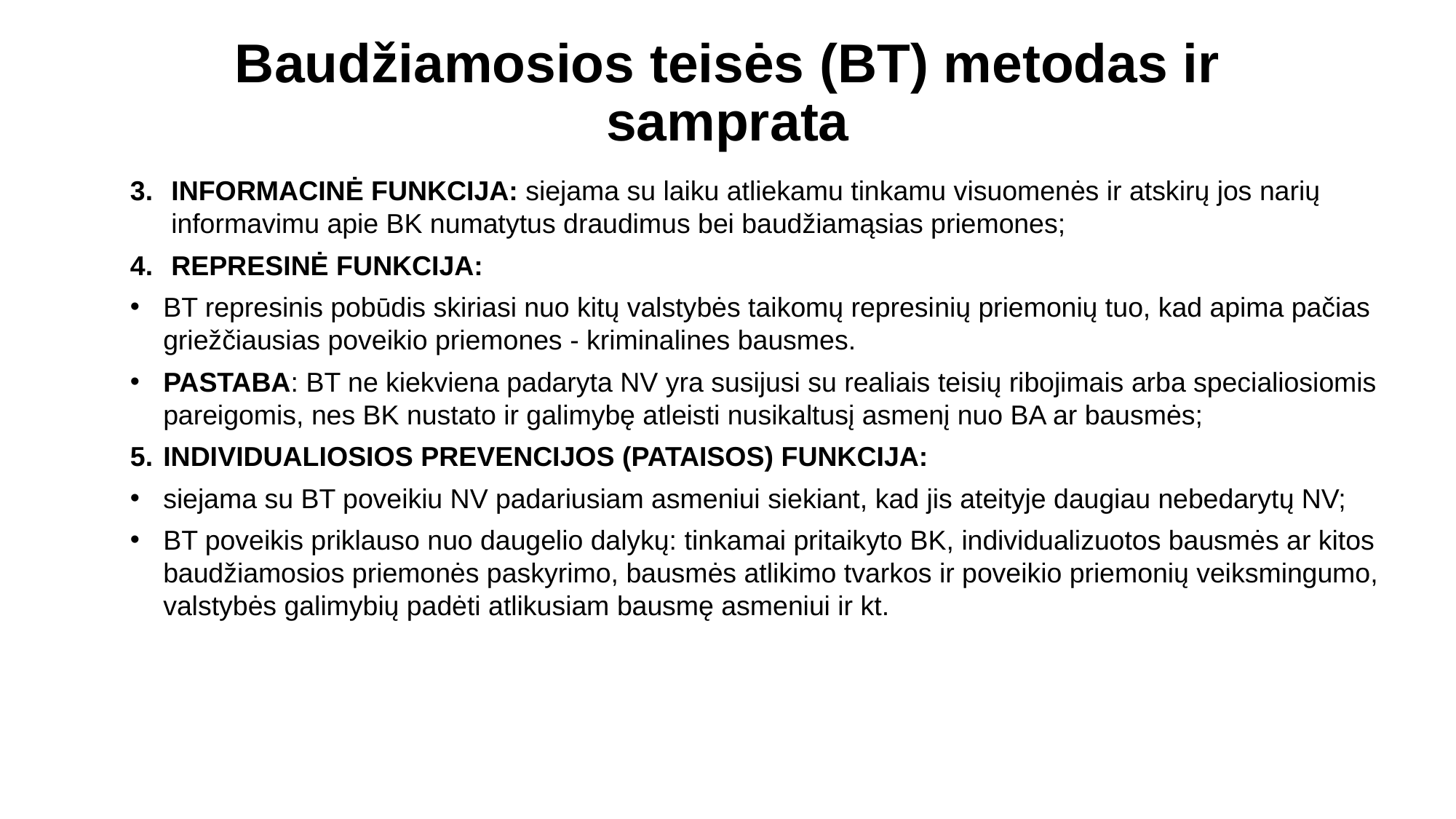

# Baudžiamosios teisės (BT) metodas ir samprata
INFORMACINĖ FUNKCIJA: siejama su laiku atliekamu tinkamu vi­suomenės ir atskirų jos narių informavimu apie BK numatytus draudimus bei baudžiamąsias priemones;
REPRESINĖ FUNKCIJA:
BT represinis pobūdis skiriasi nuo kitų valstybės taikomų represi­nių priemonių tuo, kad apima pačias griežčiausias poveikio priemo­nes - kriminalines bausmes.
PASTABA: BT ne kiekviena padaryta NV yra susijusi su realiais teisių ribojimais arba specialiosiomis pareigo­mis, nes BK nustato ir galimybę atleisti nusikaltusį asmenį nuo BA ar bausmės;
INDIVIDUALIOSIOS PREVENCIJOS (PATAISOS) FUNKCIJA:
siejama su BT poveikiu NV padariusiam asme­niui siekiant, kad jis ateityje daugiau nebedarytų NV;
BT poveikis priklauso nuo daugelio dalykų: tinka­mai pritaikyto BK, individualizuotos bausmės ar kitos baudžiamosios priemonės paskyrimo, bausmės atlikimo tvarkos ir poveikio priemonių veiksmingumo, valstybės galimybių padėti atli­kusiam bausmę asmeniui ir kt.